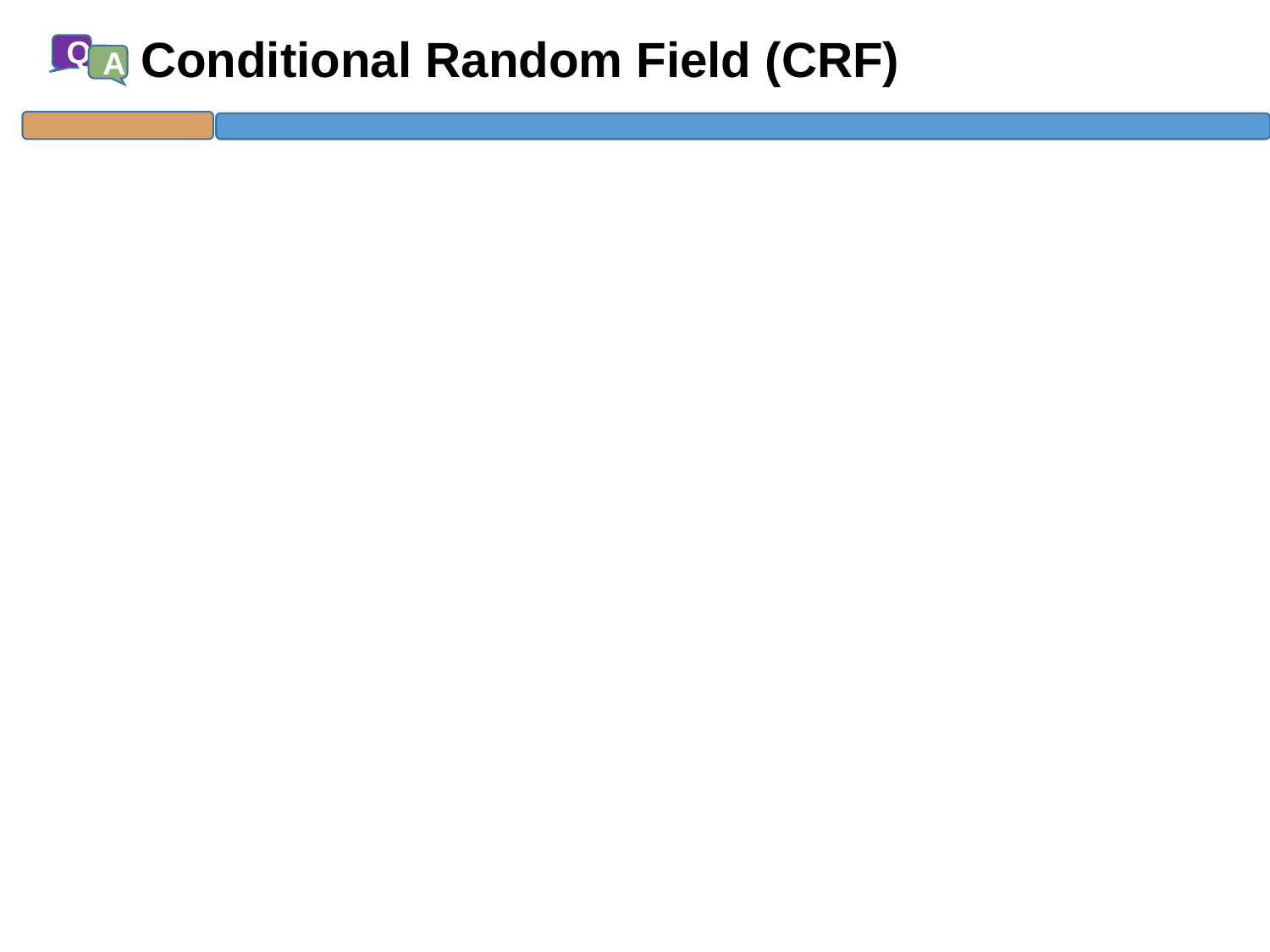

# Conditional Random Field (CRF)
Q
A